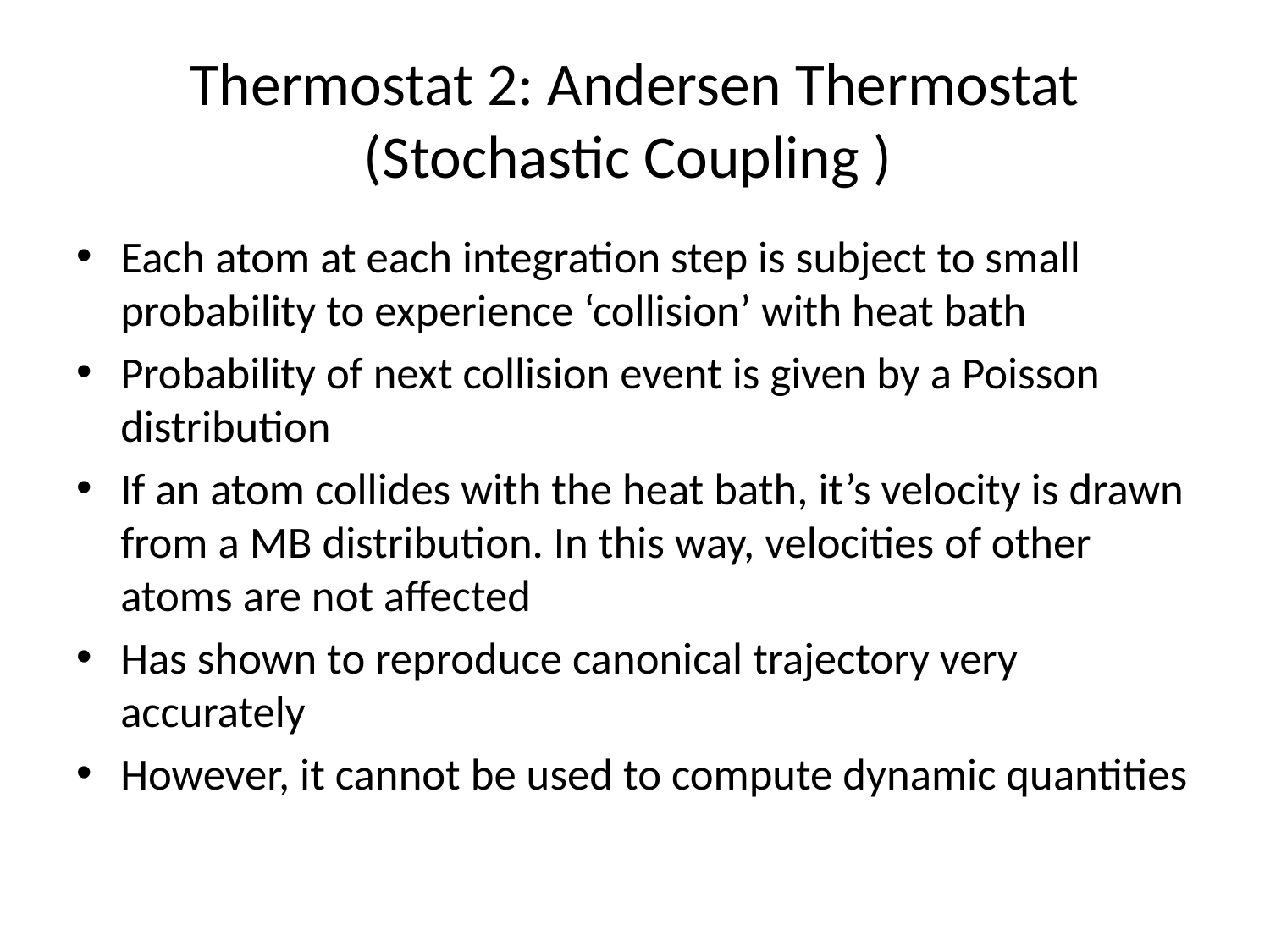

# Thermostat 2: Andersen Thermostat (Stochastic Coupling )
Each atom at each integration step is subject to small probability to experience ‘collision’ with heat bath
Probability of next collision event is given by a Poisson distribution
If an atom collides with the heat bath, it’s velocity is drawn from a MB distribution. In this way, velocities of other atoms are not affected
Has shown to reproduce canonical trajectory very accurately
However, it cannot be used to compute dynamic quantities